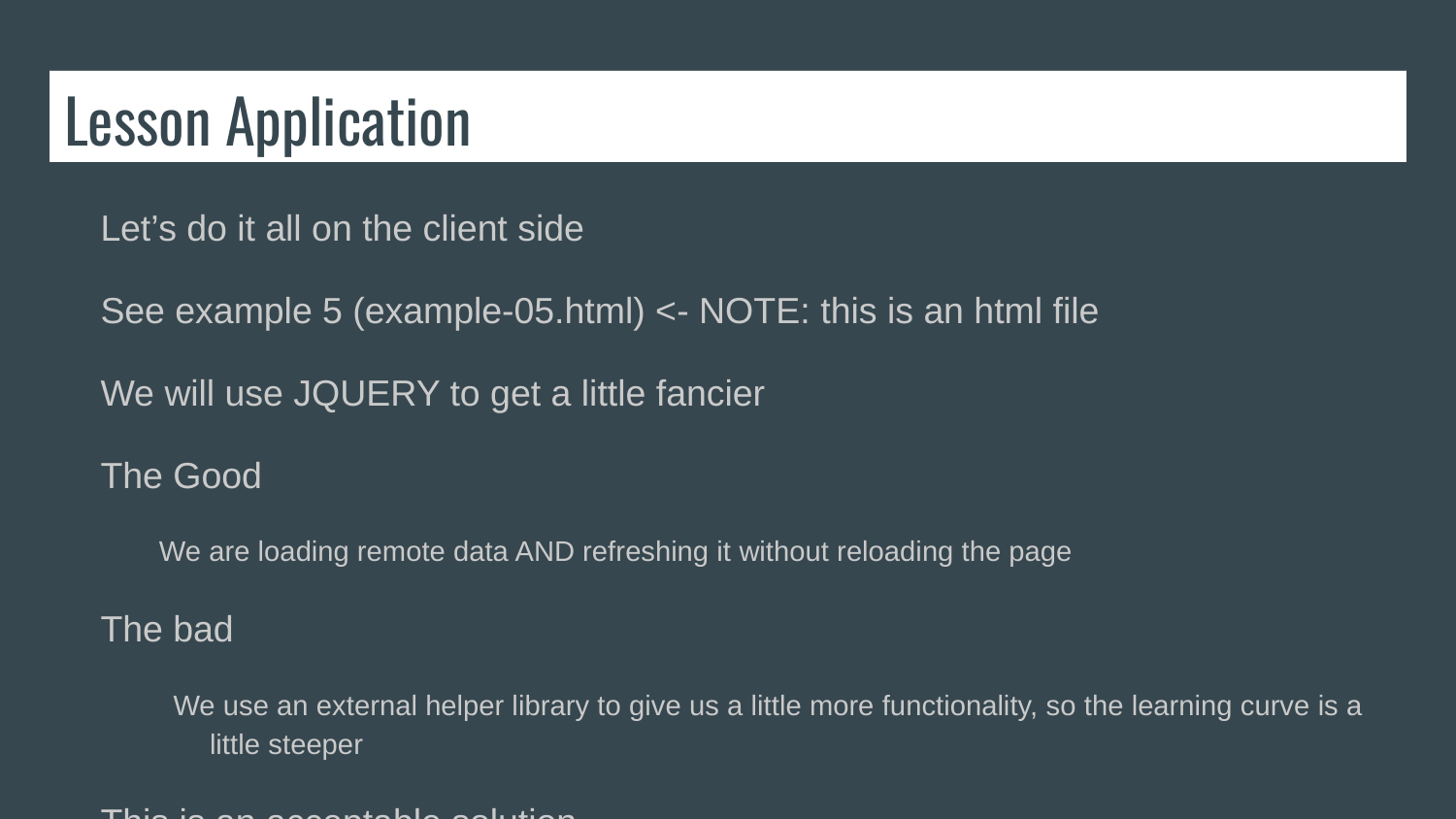

# Lesson Application
Let’s do it all on the client side
See example 5 (example-05.html) <- NOTE: this is an html file
We will use JQUERY to get a little fancier
The Good
We are loading remote data AND refreshing it without reloading the page
The bad
We use an external helper library to give us a little more functionality, so the learning curve is a little steeper
This is an acceptable solution